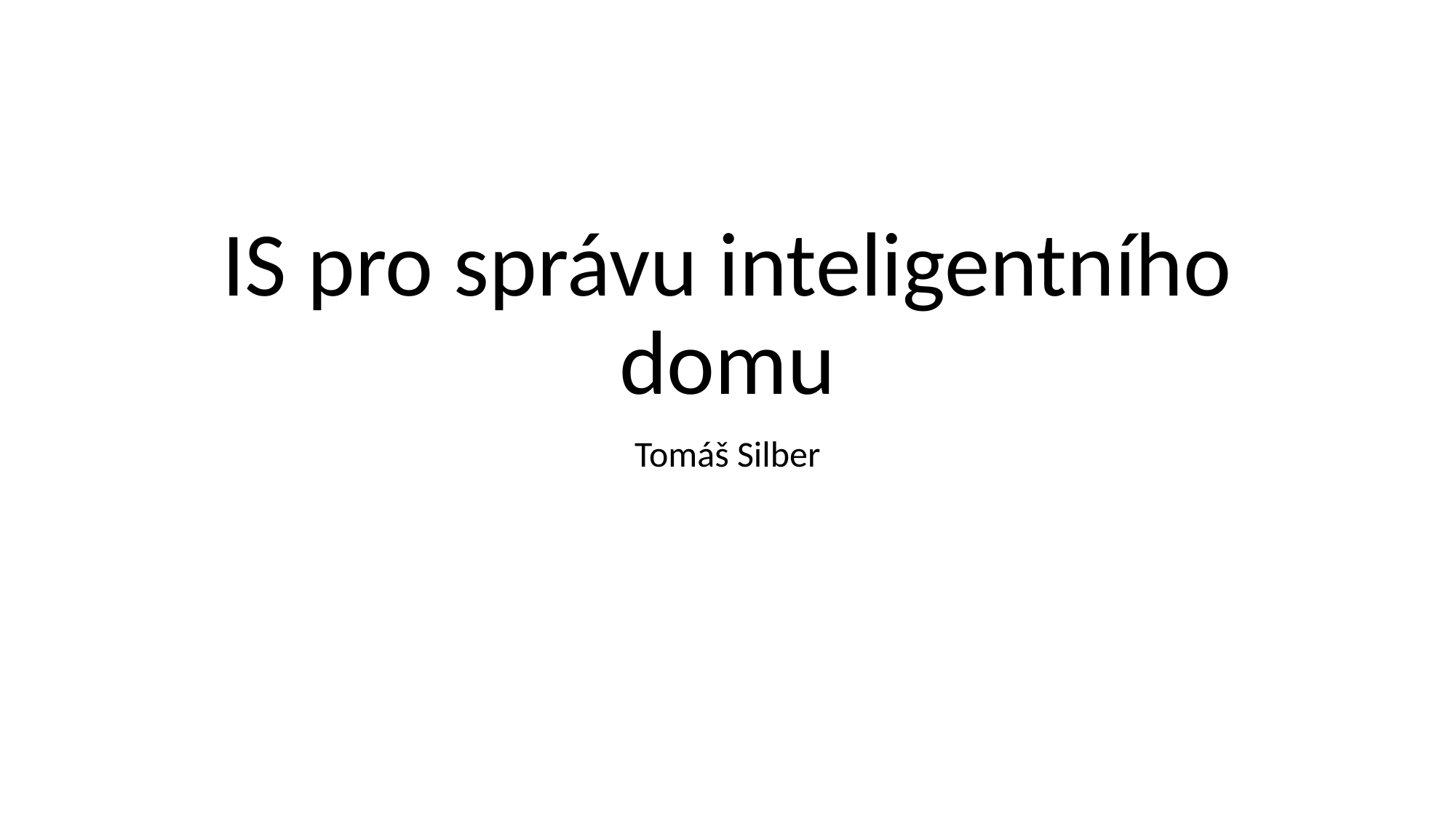

# IS pro správu inteligentního domu
Tomáš Silber